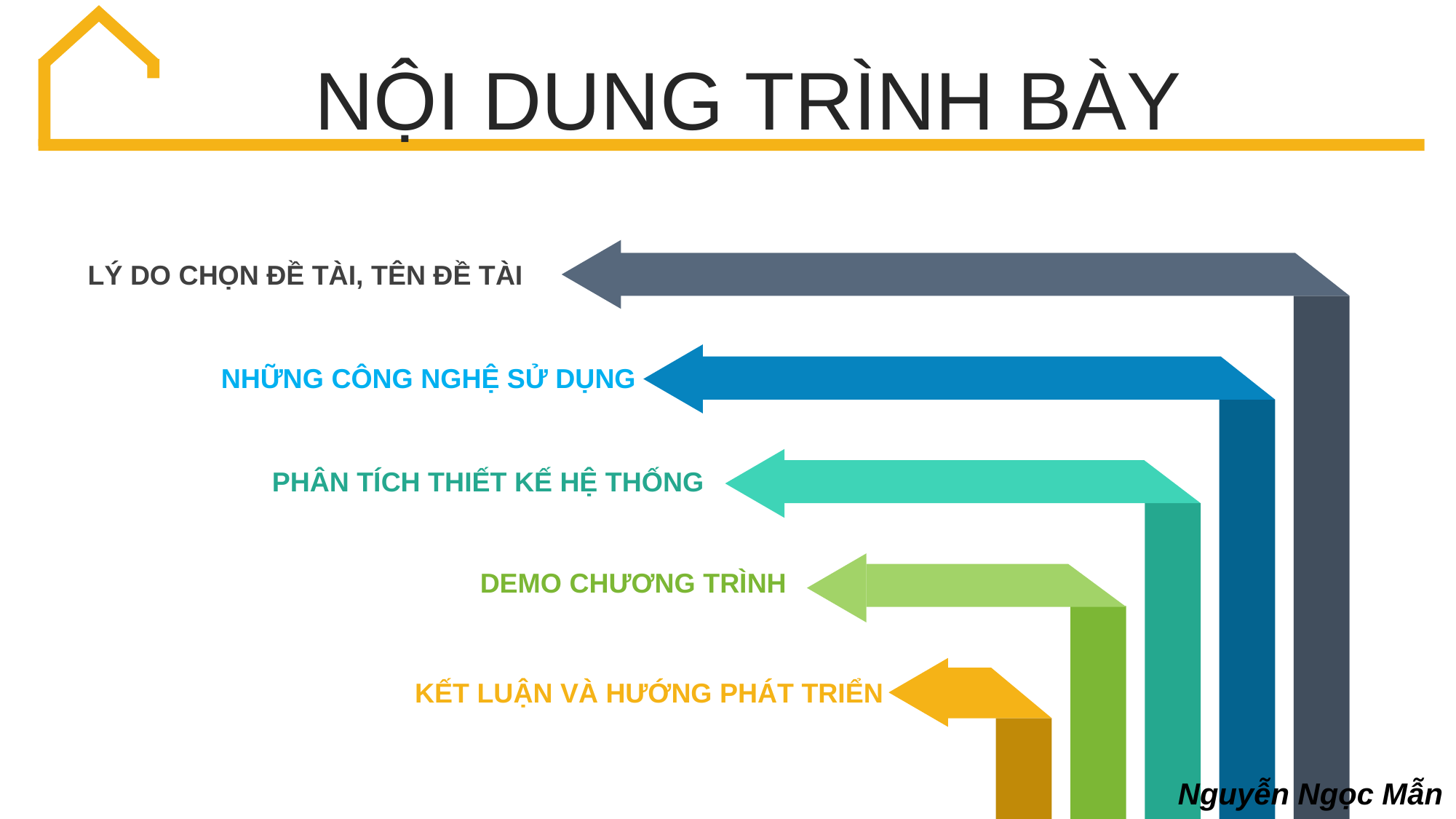

NỘI DUNG TRÌNH BÀY

LÝ DO CHỌN ĐỀ TÀI, TÊN ĐỀ TÀI

NHỮNG CÔNG NGHỆ SỬ DỤNG

PHÂN TÍCH THIẾT KẾ HỆ THỐNG

DEMO CHƯƠNG TRÌNH

KẾT LUẬN VÀ HƯỚNG PHÁT TRIỂN

Nguyễn Ngọc Mẫn